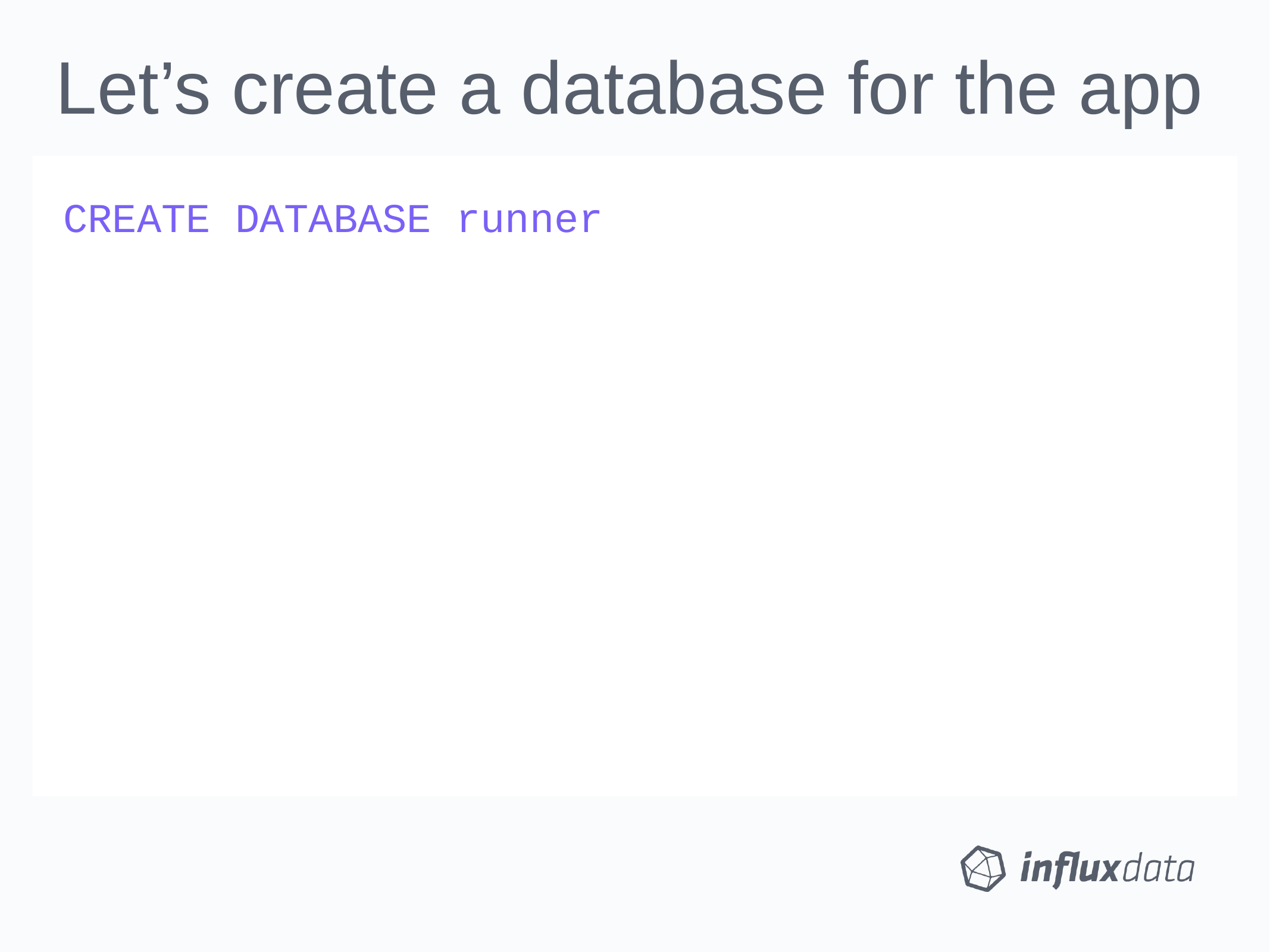

Let’s create a database for the app
CREATE DATABASE runner